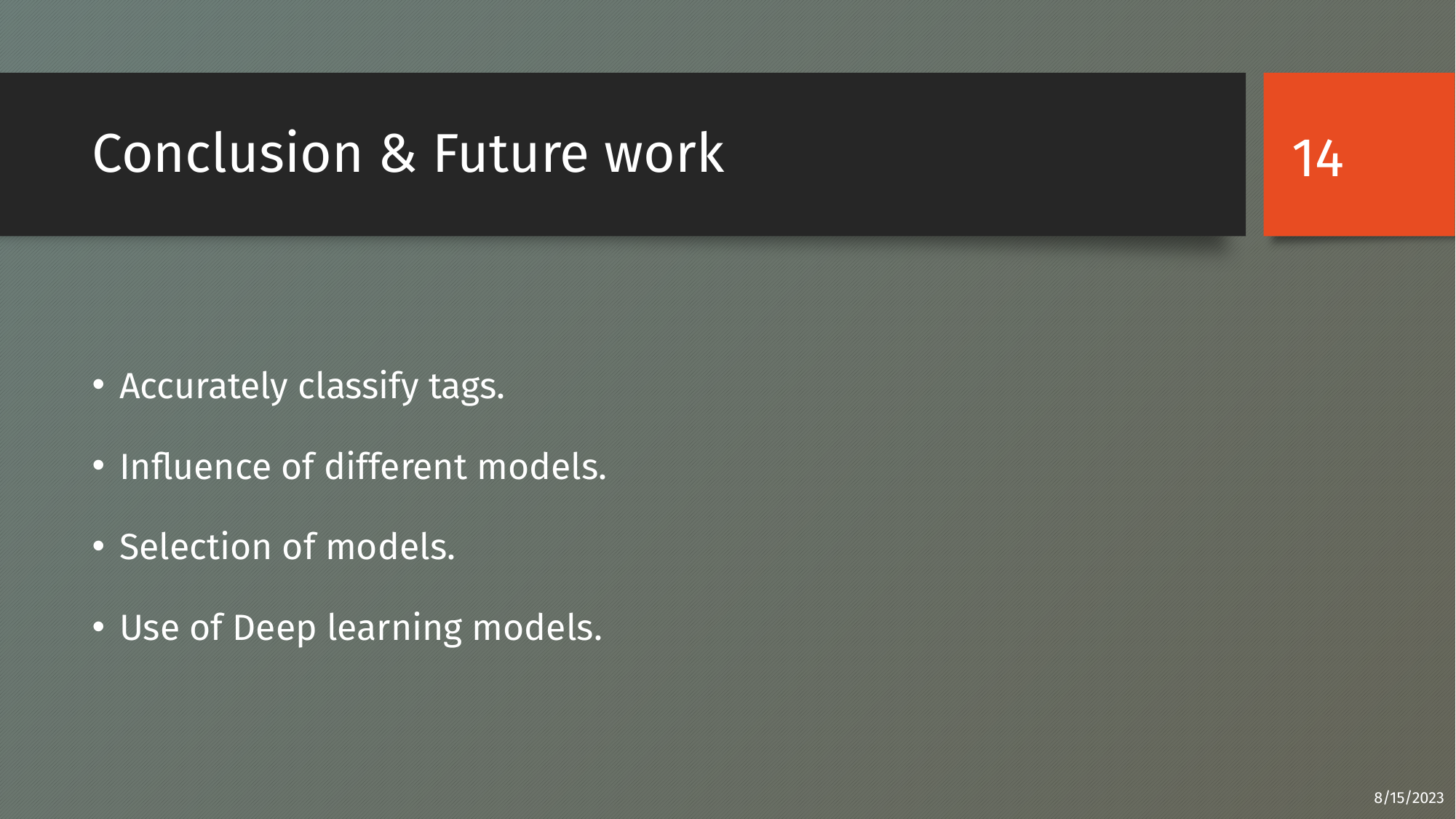

14
# Conclusion & Future work
Accurately classify tags.
Influence of different models.
Selection of models.
Use of Deep learning models.
8/15/2023